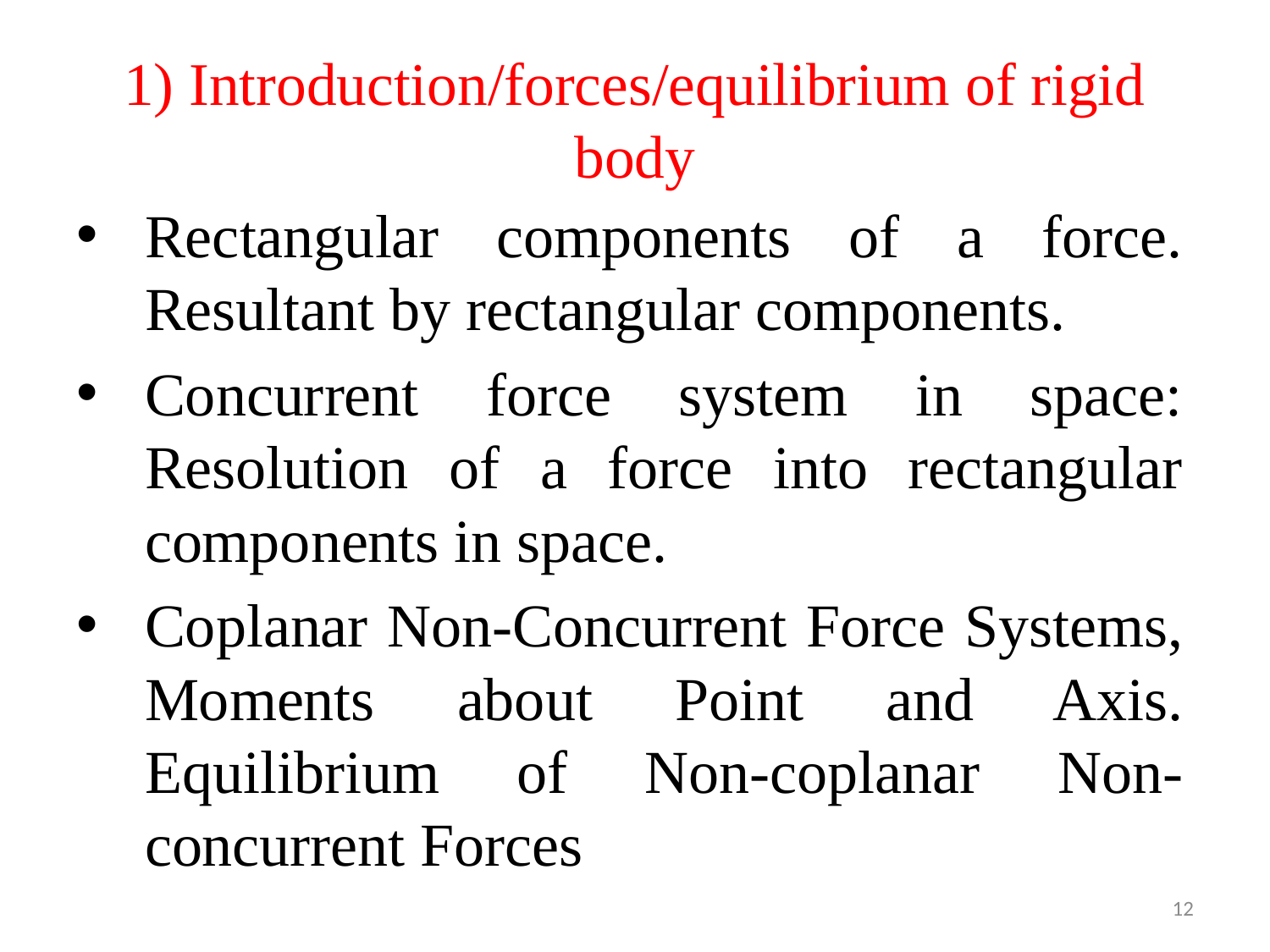

# 1) Introduction/forces/equilibrium of rigid body
Rectangular components of a force. Resultant by rectangular components.
Concurrent force system in space: Resolution of a force into rectangular components in space.
Coplanar Non-Concurrent Force Systems, Moments about Point and Axis. Equilibrium of Non-coplanar Non-concurrent Forces

12